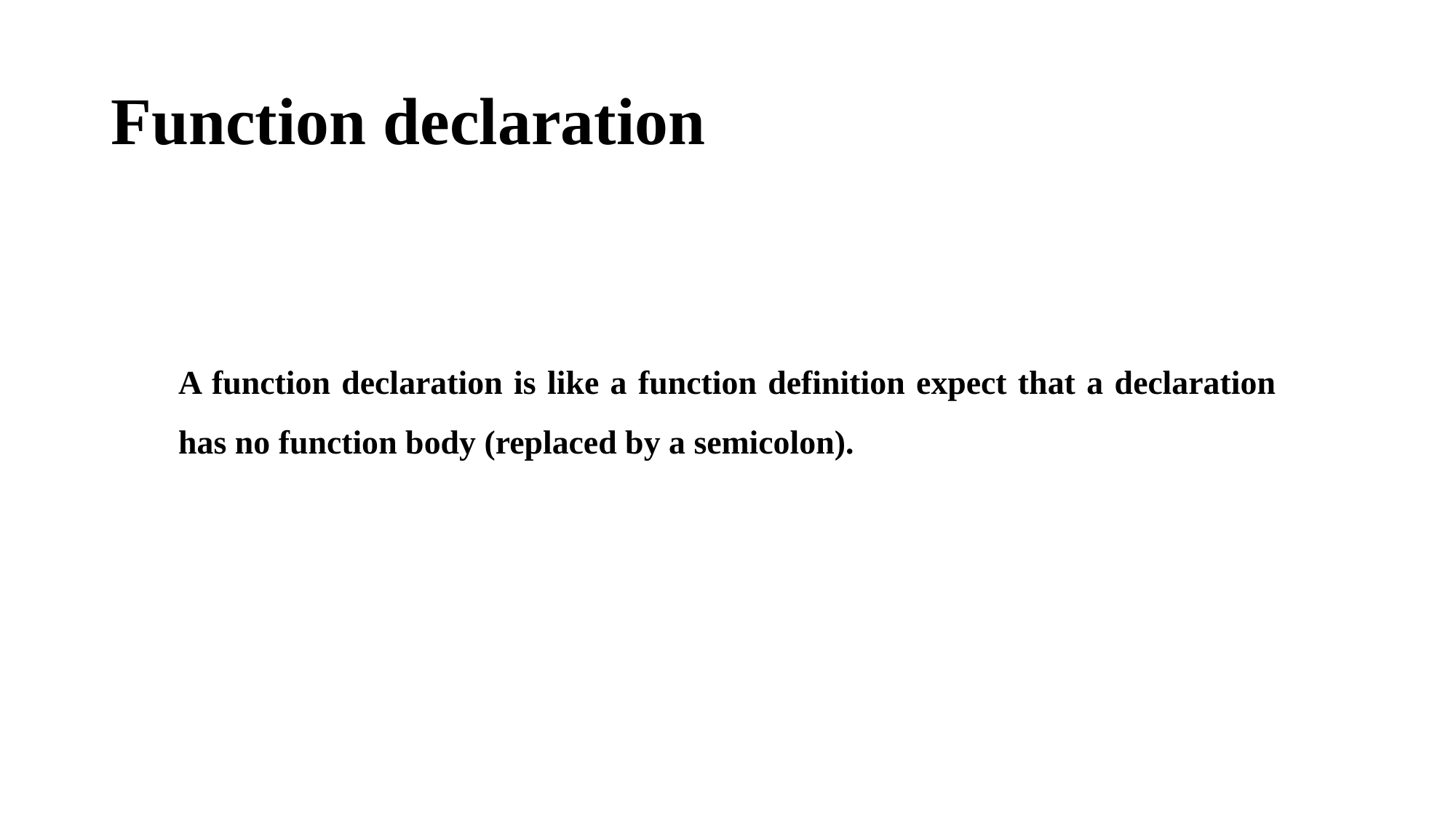

# Function declaration
A function declaration is like a function definition expect that a declaration has no function body (replaced by a semicolon).